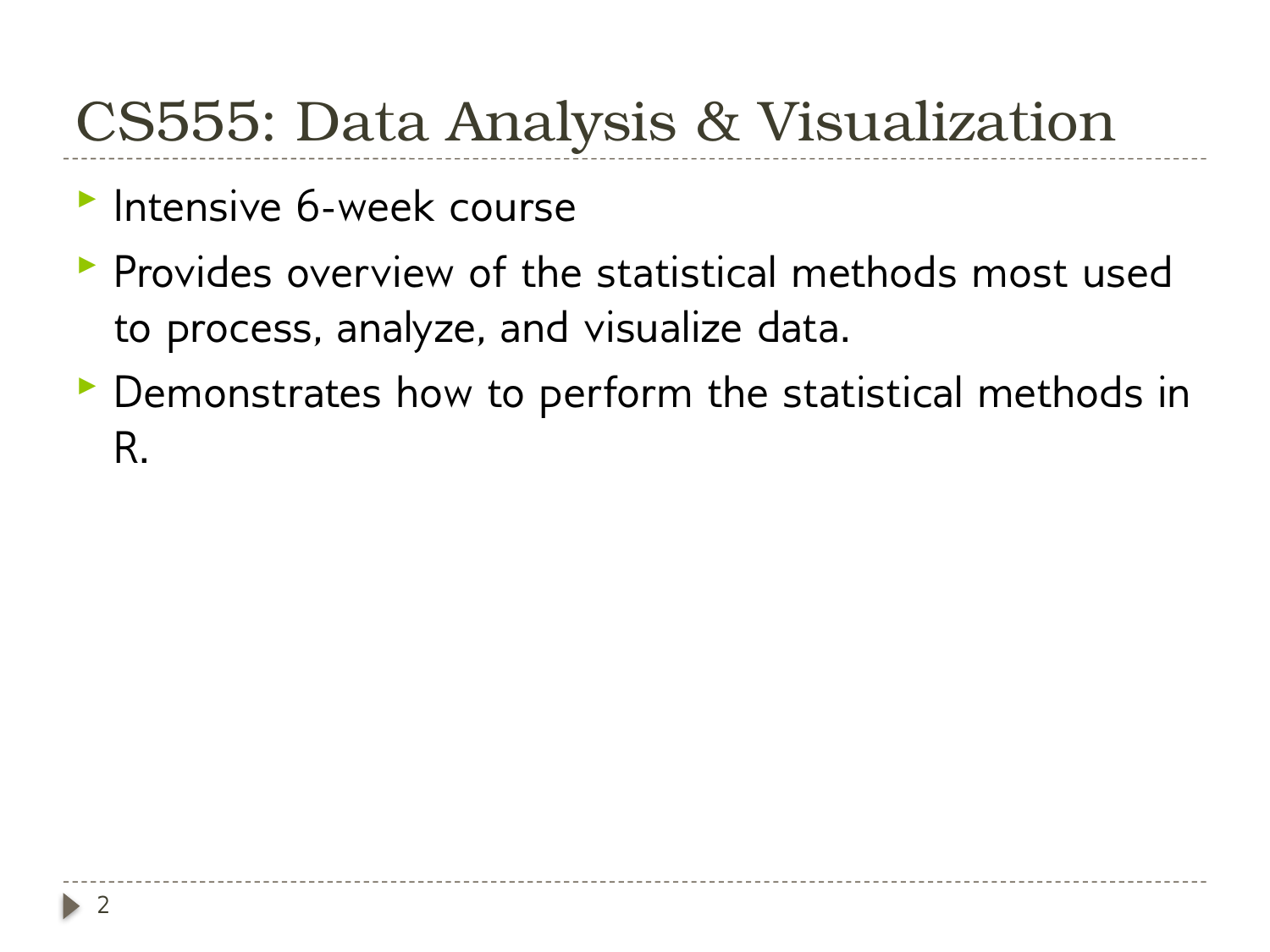

# CS555: Data Analysis & Visualization
Intensive 6-week course
Provides overview of the statistical methods most used to process, analyze, and visualize data.
Demonstrates how to perform the statistical methods in R.

2